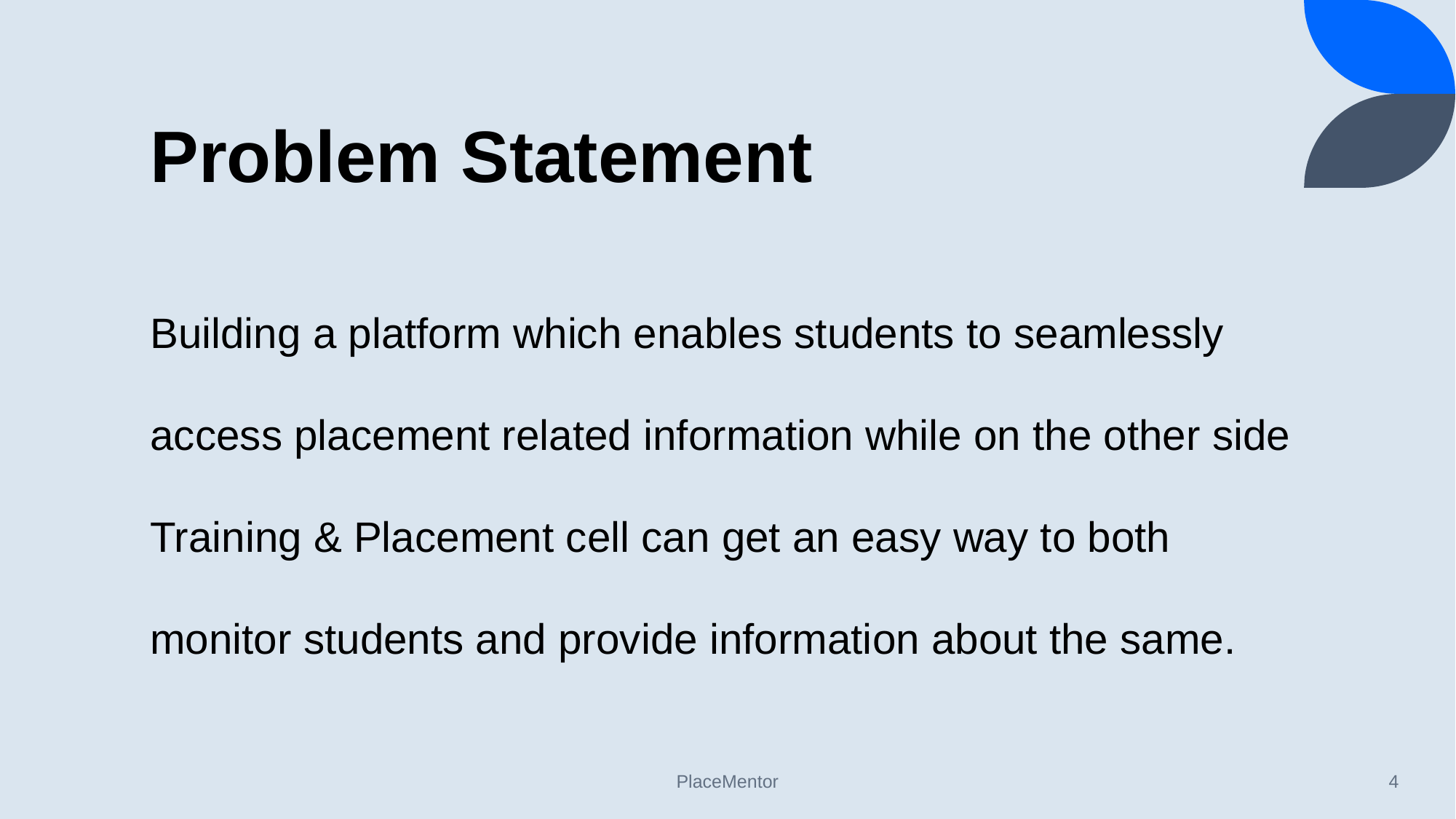

# Problem Statement
Building a platform which enables students to seamlessly access placement related information while on the other side Training & Placement cell can get an easy way to both monitor students and provide information about the same.
PlaceMentor
4